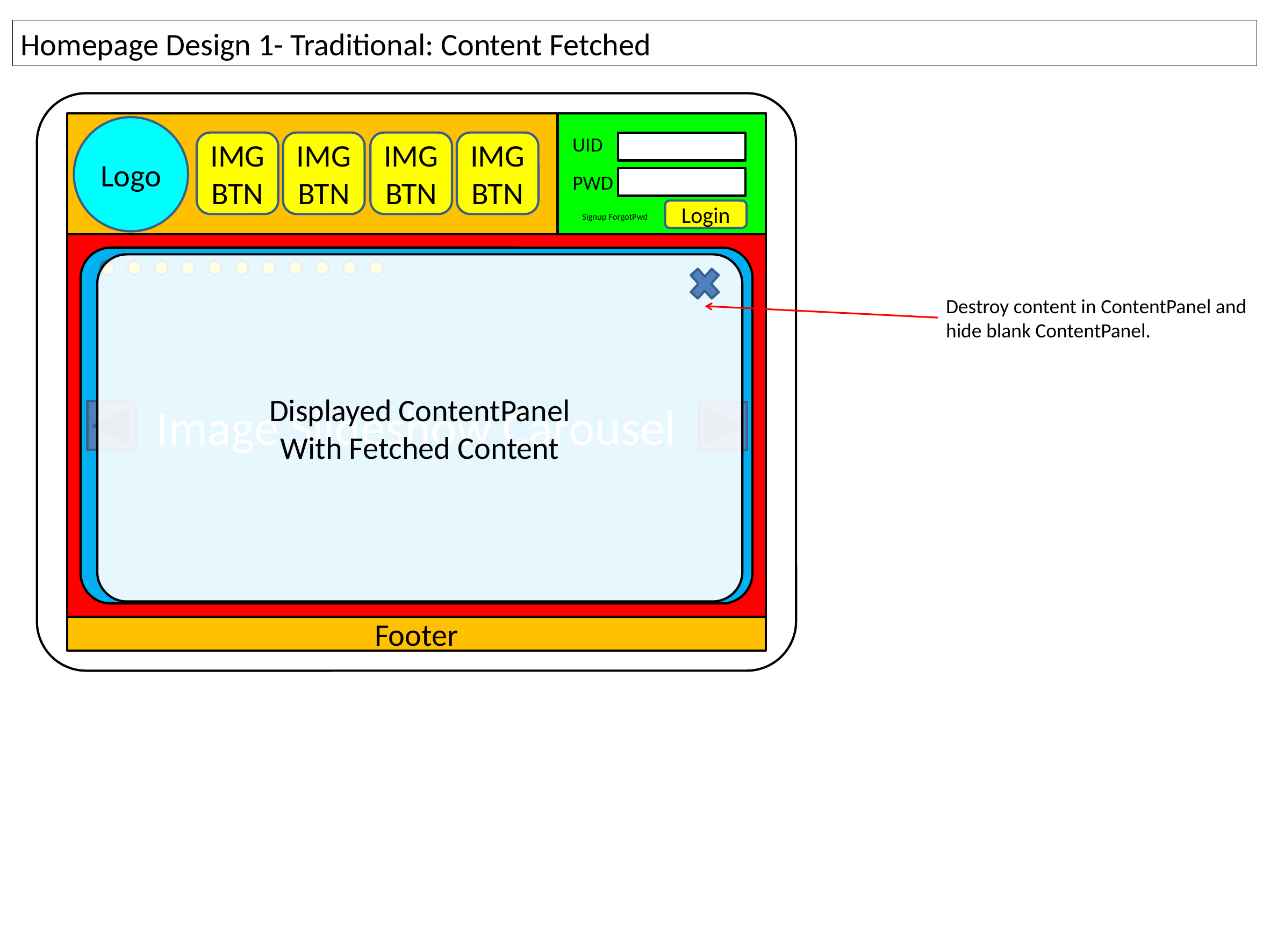

Homepage Design 1- Traditional: Content Fetched

Logo
UID
IMG
BTN
IMG
BTN
IMG
BTN
IMG
BTN

PWD

Login
Signup ForgotPwd

Image Slideshow Carousel
Displayed ContentPanel
With Fetched Content

Destroy content in ContentPanel and
hide blank ContentPanel.

Footer